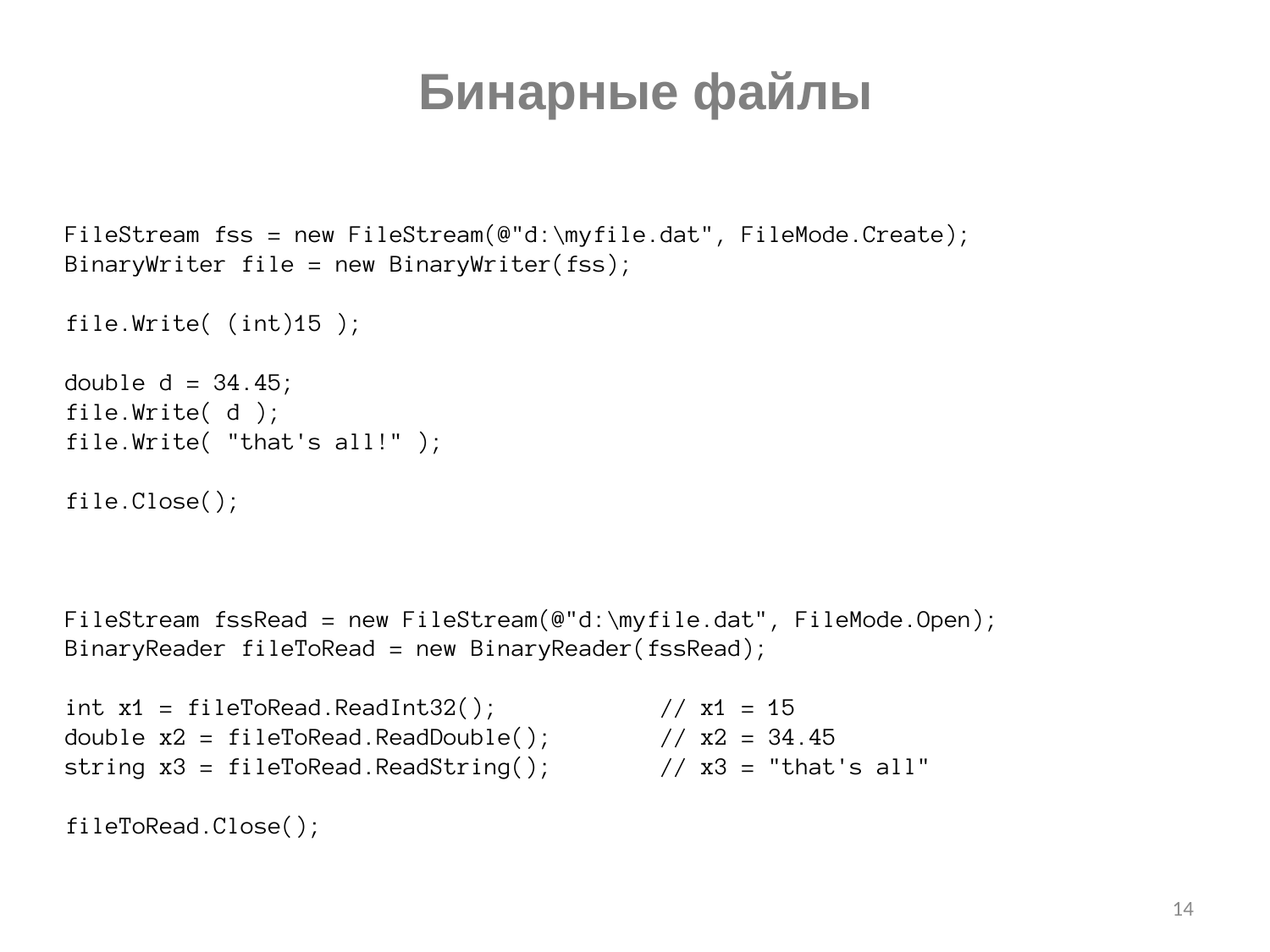

Бинарные файлы
FileStream fss = new FileStream(@"d:\myfile.dat", FileMode.Create);
BinaryWriter file = new BinaryWriter(fss);

file.Write( (int)15 );

double d = 34.45;
file.Write( d );
file.Write( "that's all!" );

file.Close();

FileStream fssRead = new FileStream(@"d:\myfile.dat", FileMode.Open);
BinaryReader fileToRead = new BinaryReader(fssRead);

int x1 = fileToRead.ReadInt32();            // x1 = 15
double x2 = fileToRead.ReadDouble();        // x2 = 34.45
string x3 = fileToRead.ReadString();        // x3 = "that's all"

fileToRead.Close();
14